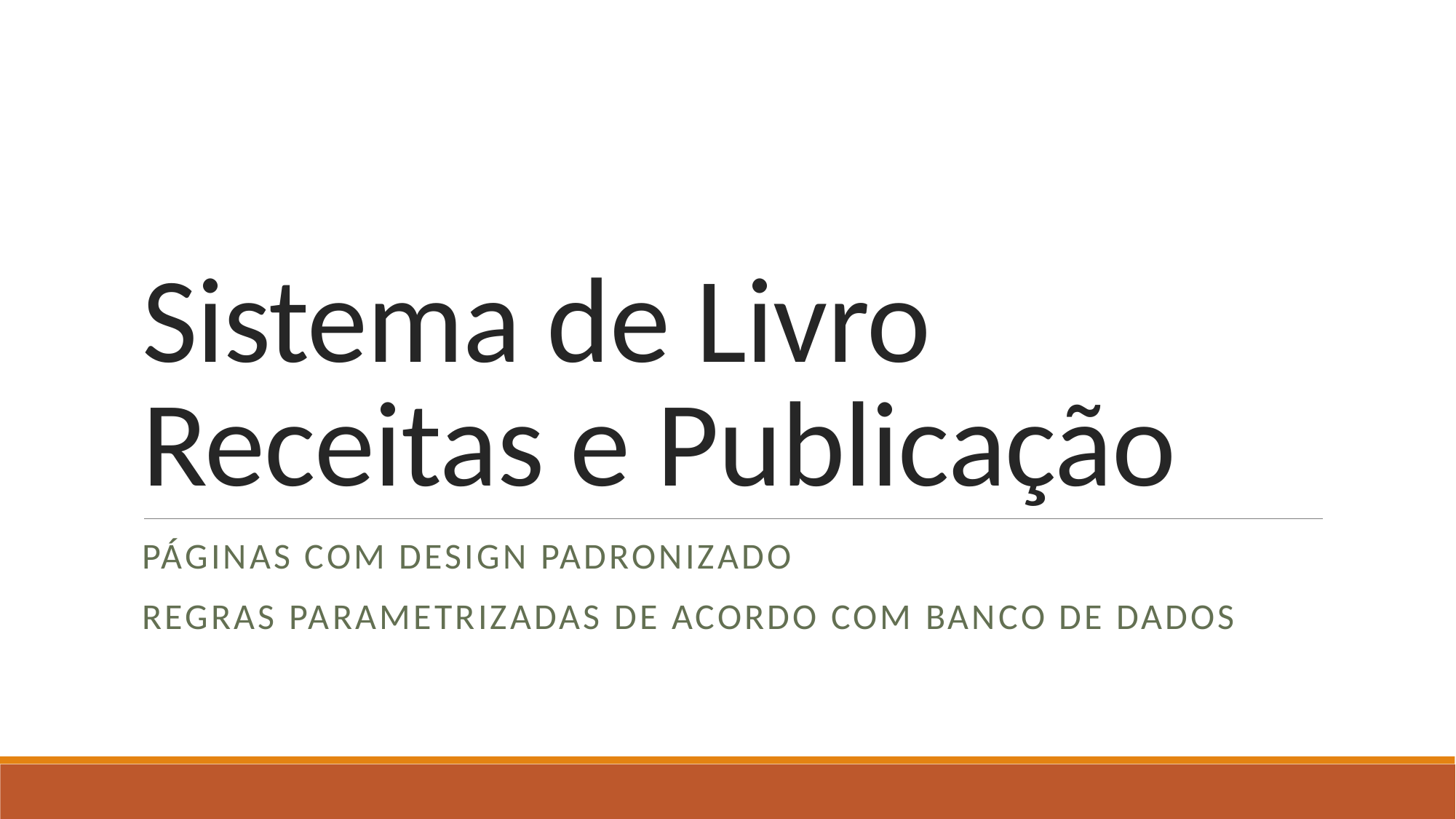

# Sistema de Livro Receitas e Publicação
Páginas com design padronizado
Regras parametrizadas de acordo com banco de dados